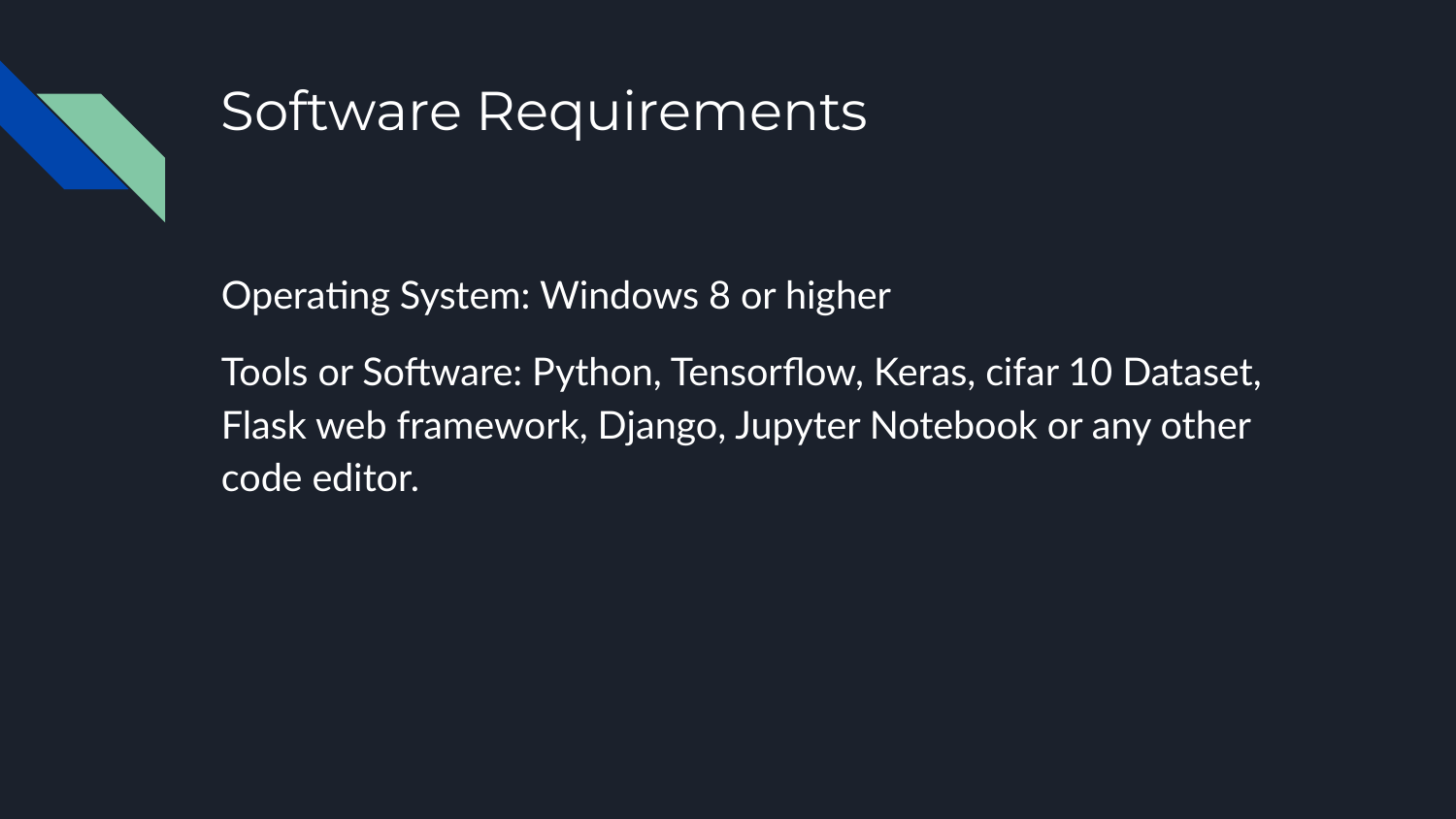

# Software Requirements
Operating System: Windows 8 or higher
Tools or Software: Python, Tensorflow, Keras, cifar 10 Dataset, Flask web framework, Django, Jupyter Notebook or any other code editor.